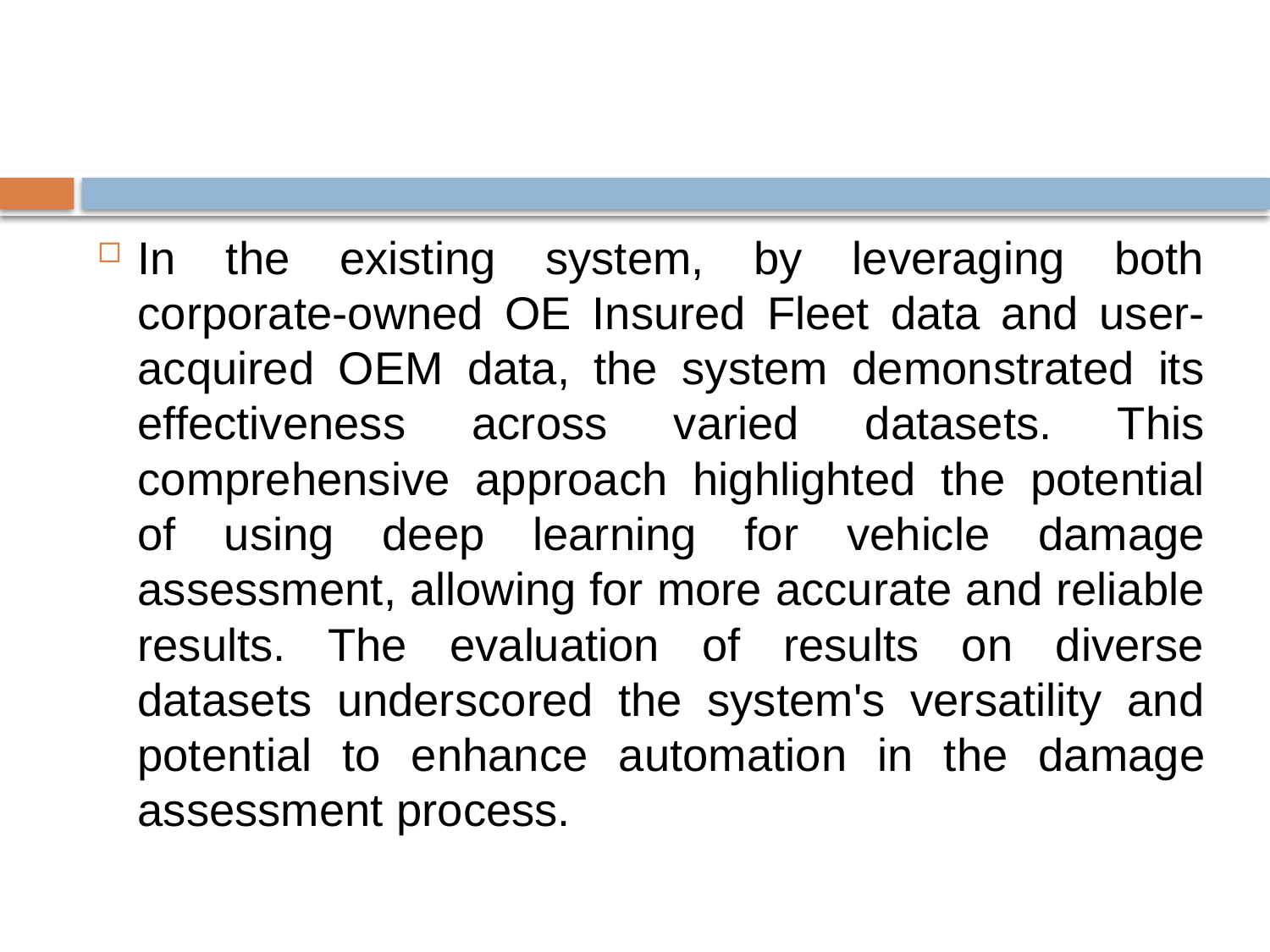

#
In the existing system, by leveraging both corporate-owned OE Insured Fleet data and user-acquired OEM data, the system demonstrated its effectiveness across varied datasets. This comprehensive approach highlighted the potential of using deep learning for vehicle damage assessment, allowing for more accurate and reliable results. The evaluation of results on diverse datasets underscored the system's versatility and potential to enhance automation in the damage assessment process.